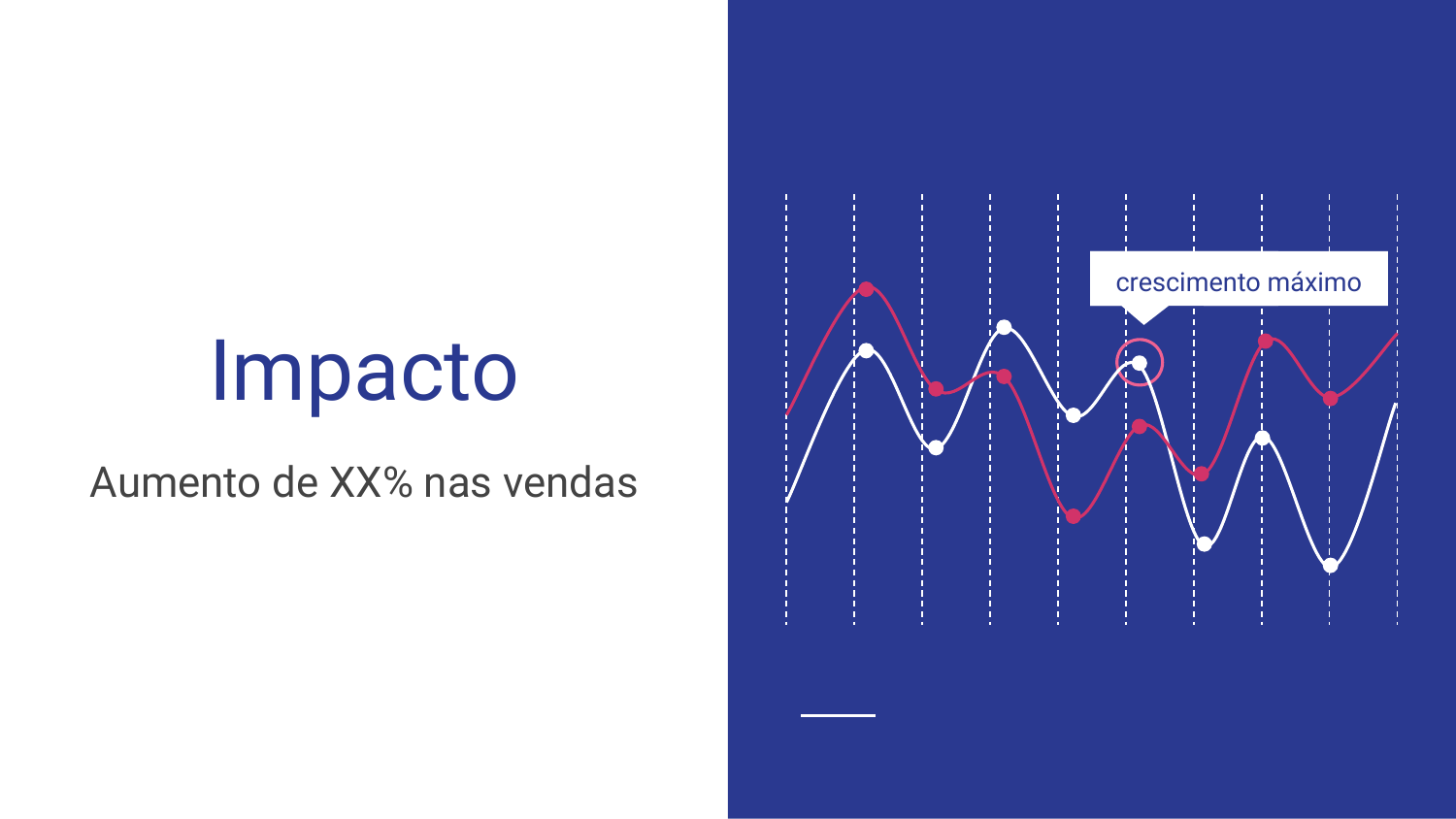

# Impacto

crescimento máximo

Aumento de XX% nas vendas